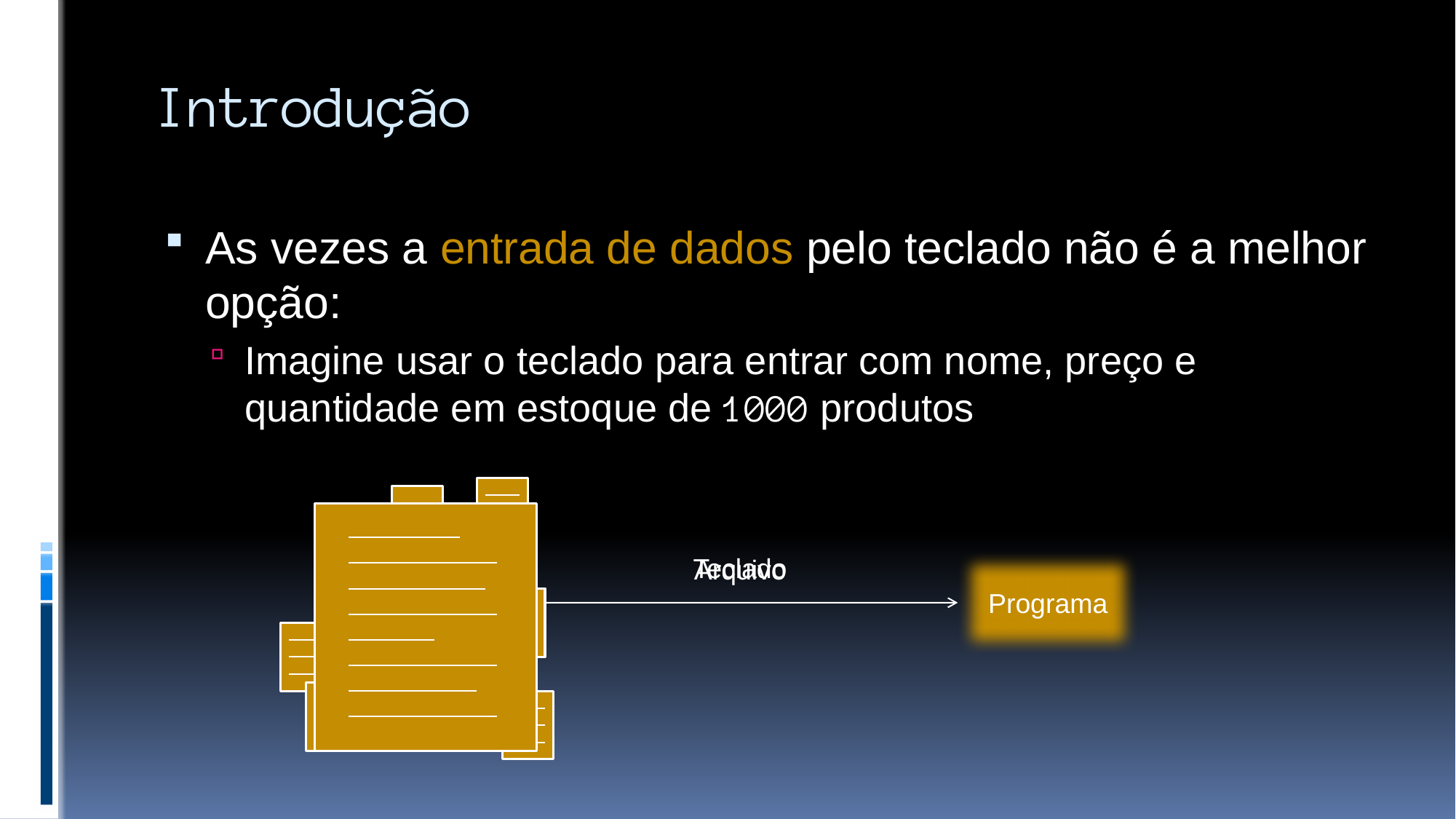

# Introdução
As vezes a entrada de dados pelo teclado não é a melhor opção:
Imagine usar o teclado para entrar com nome, preço e quantidade em estoque de 1000 produtos

Teclado
Arquivo
Programa